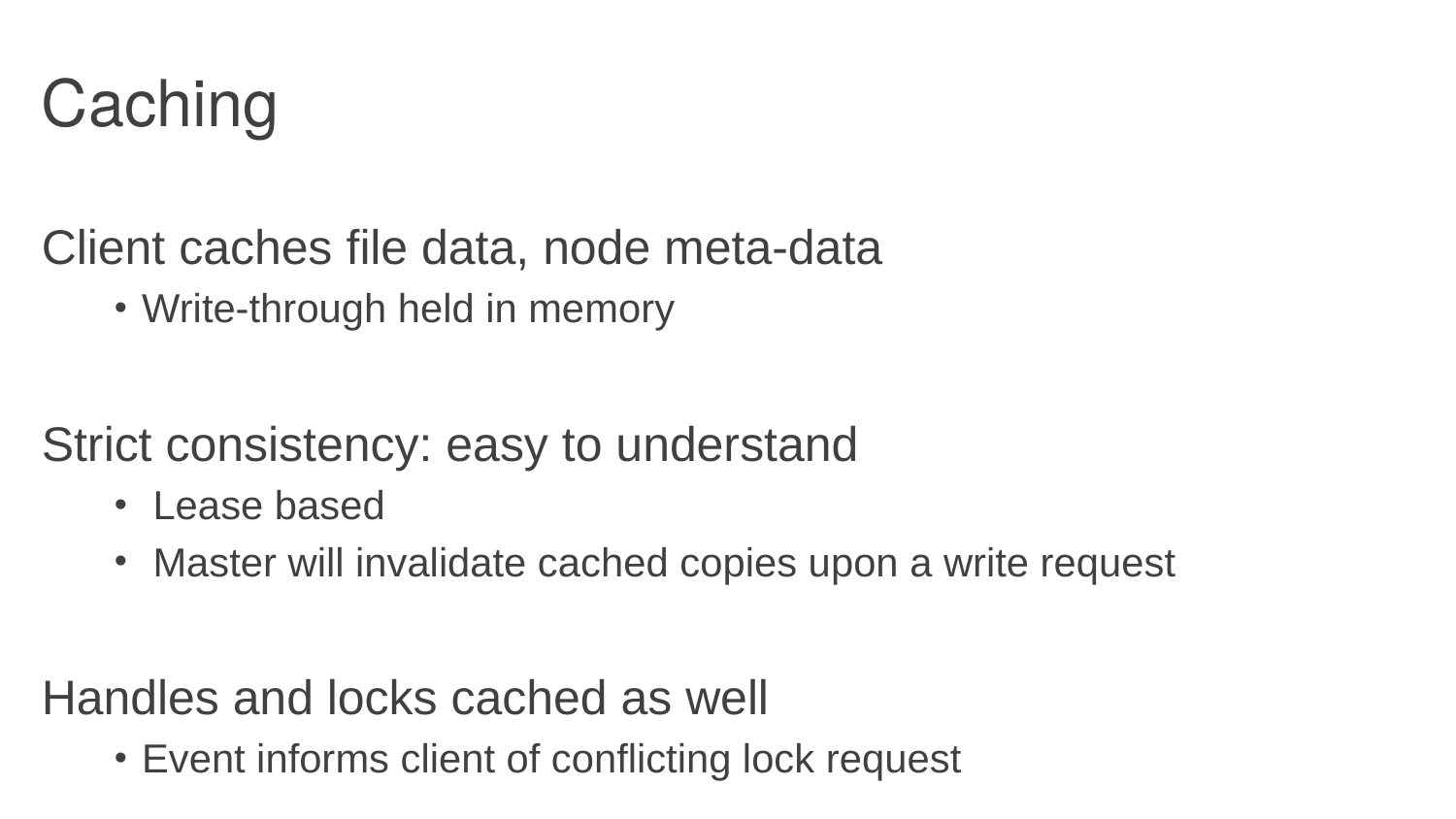

# Caching
Client caches file data, node meta-data
Write-through held in memory

Strict consistency: easy to understand
 Lease based
 Master will invalidate cached copies upon a write request

Handles and locks cached as well
Event informs client of conflicting lock request